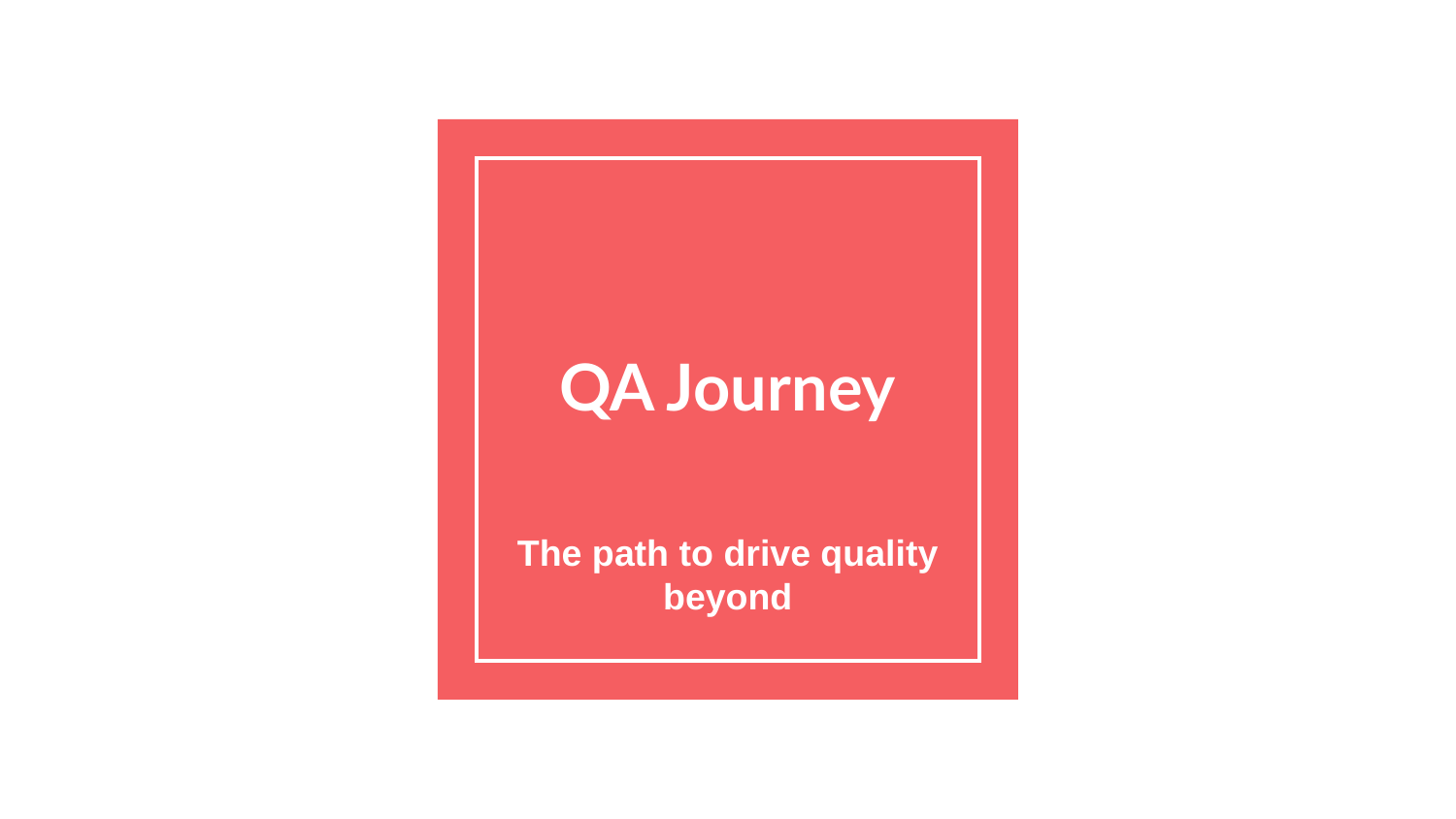

# QA Journey
The path to drive quality beyond